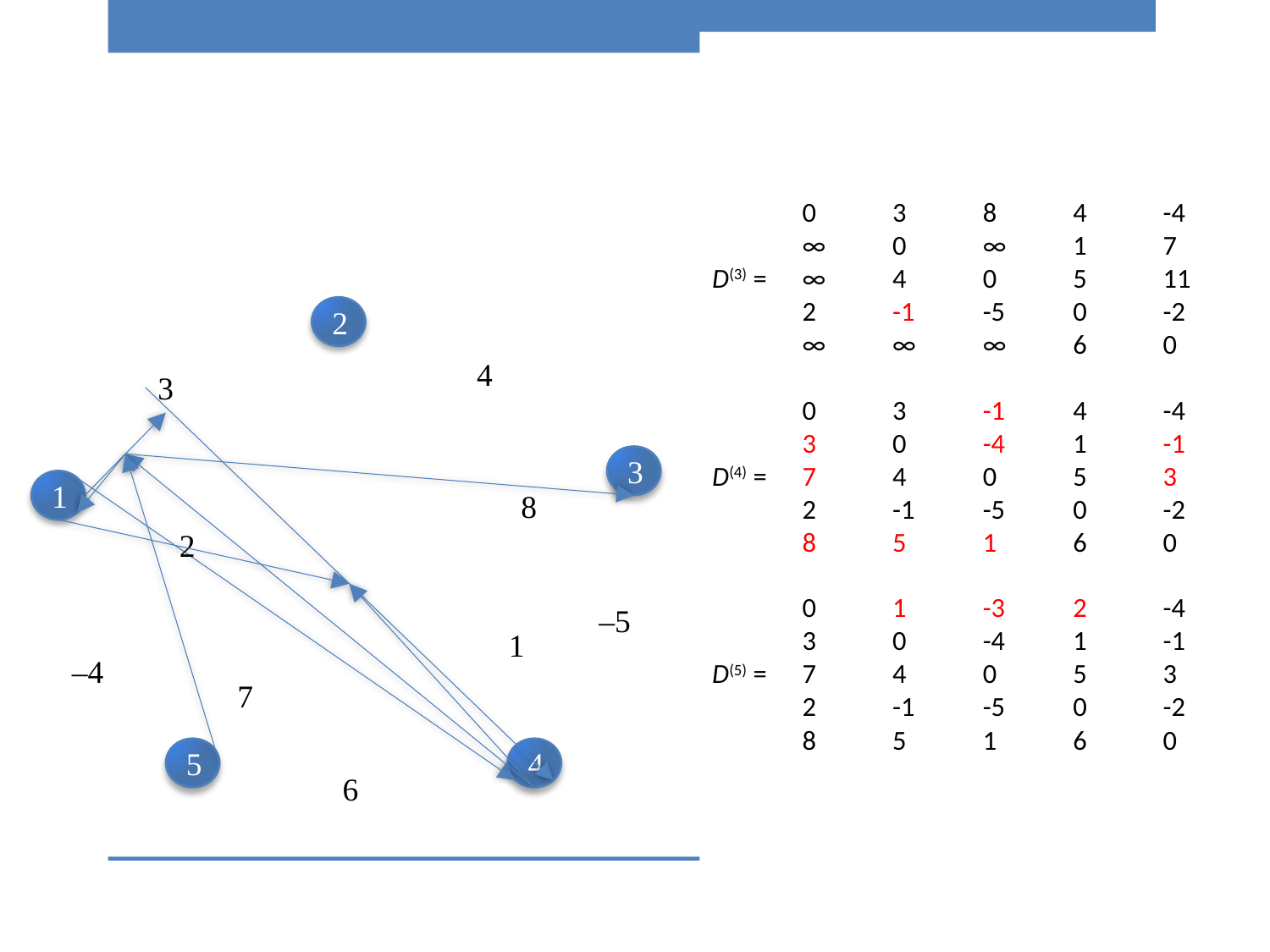

0	3	8	4	-4
		∞	0	∞	1	7
D(3) = 	∞	4	0	5	11
		2	-1	-5	0	-2
		∞	∞	∞	6	0

		0	3	-1	4	-4
		3	0	-4	1	-1
D(4) = 	7	4	0	5	3
		2	-1	-5	0	-2
		8	5	1	6	0

		0	1	-3	2	-4
		3	0	-4	1	-1
D(5) = 	7	4	0	5	3
		2	-1	-5	0	-2
		8	5	1	6	0
2
4
3
3
1
8
2
–5
1
–4
7
5
4
6
75